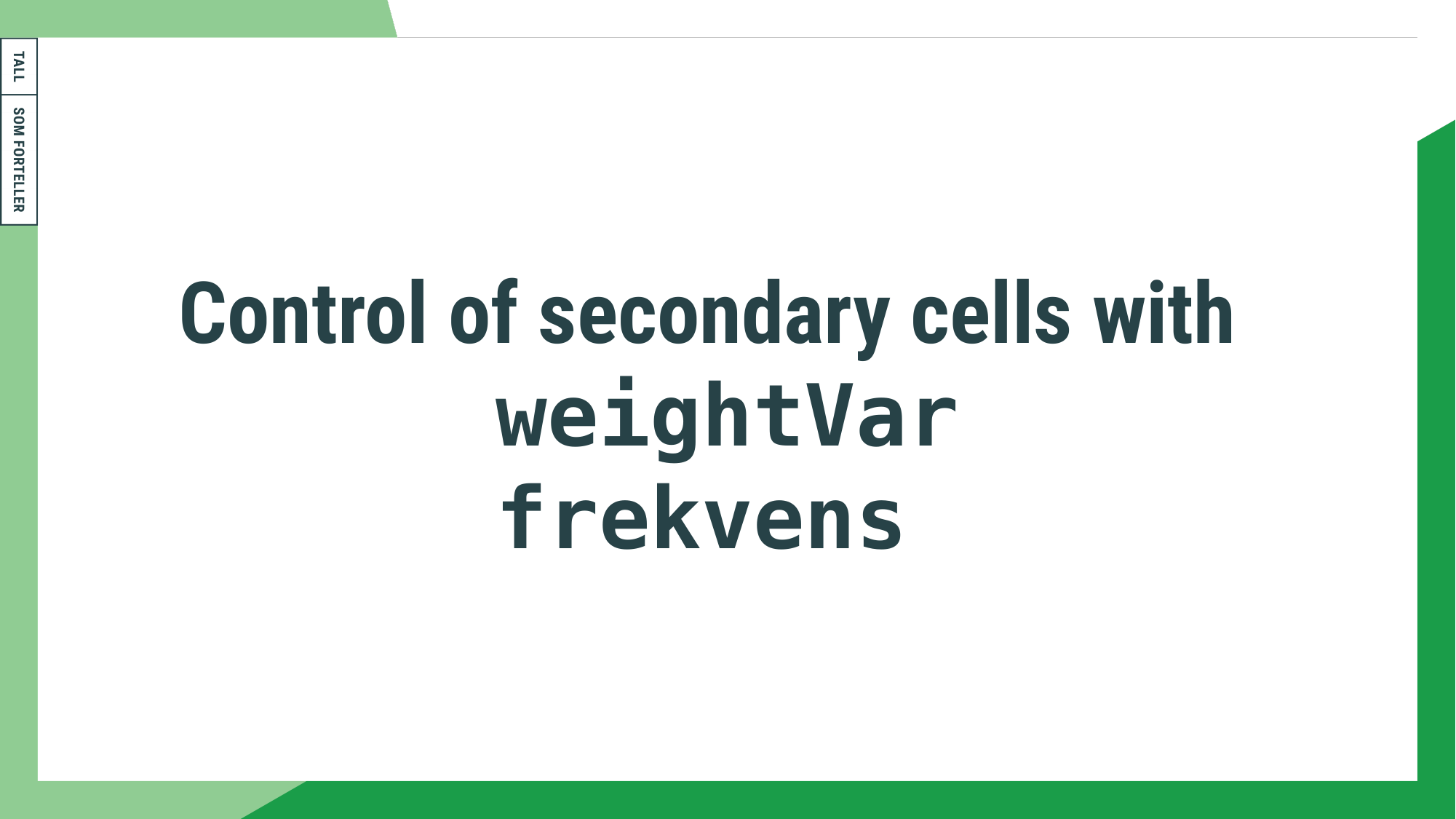

# Control of secondary cells with weightVar frekvens